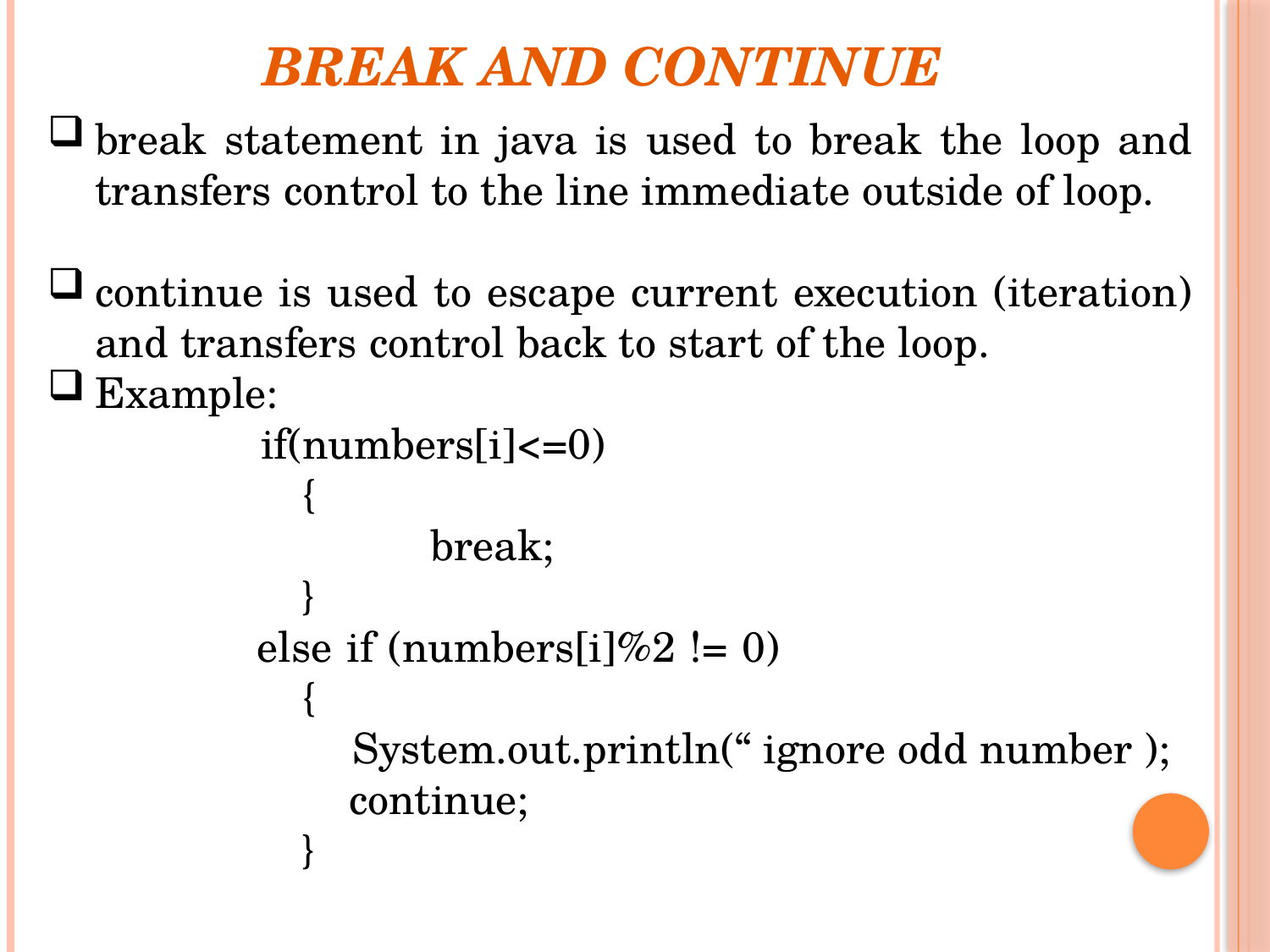

Break and Continue
break statement in java is used to break the loop and transfers control to the line immediate outside of loop.

continue is used to escape current execution (iteration) and transfers control back to start of the loop.
Example:
                  if(numbers[i]<=0)
		{
                           break;
	   	}
	       else if (numbers[i]%2 != 0)
		{
	               System.out.println(“ ignore odd number );
		    continue;
  		}